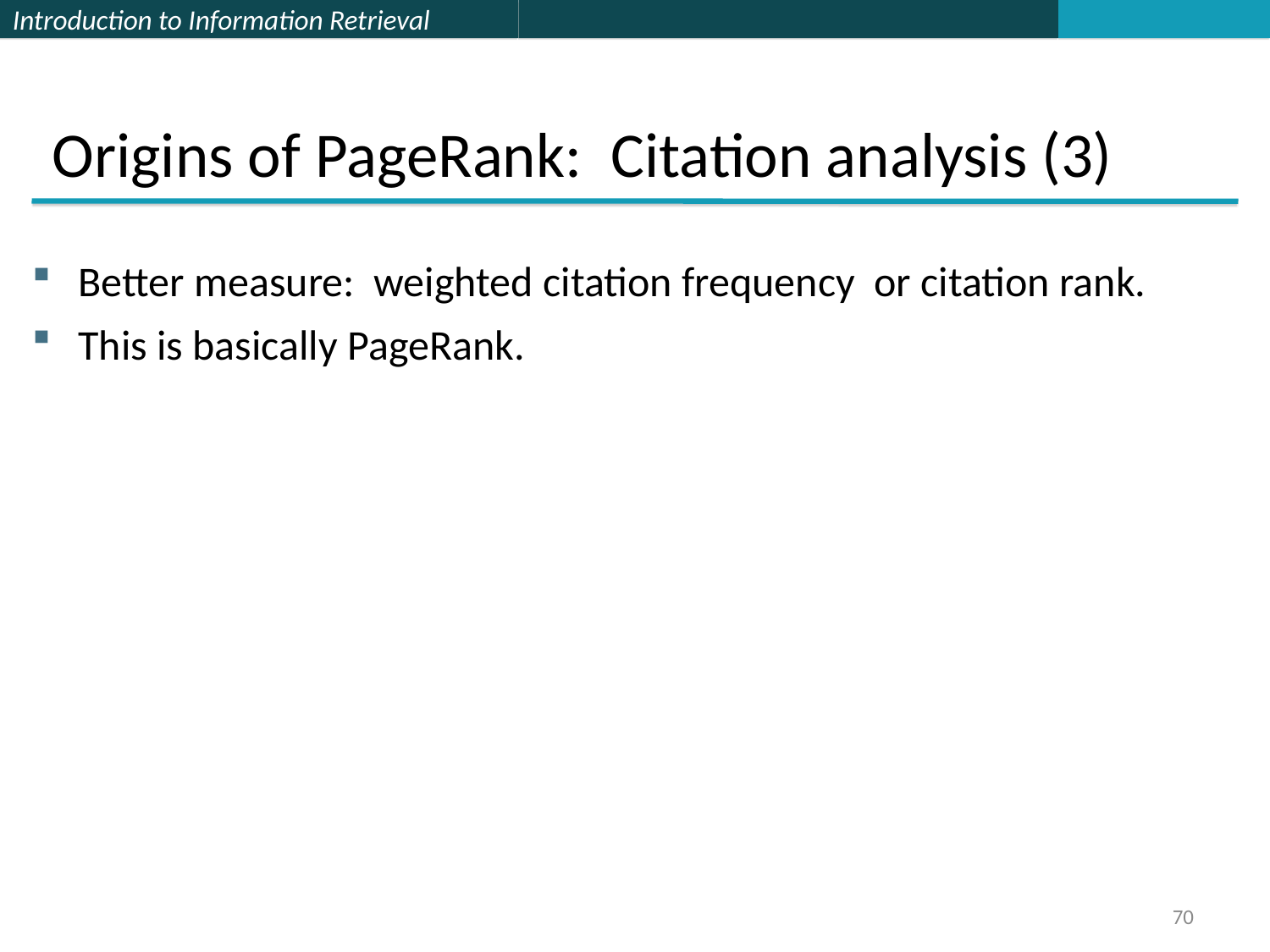

Origins of PageRank:  Citation analysis (3)
Better measure:  weighted citation frequency  or citation rank.
This is basically PageRank.

70